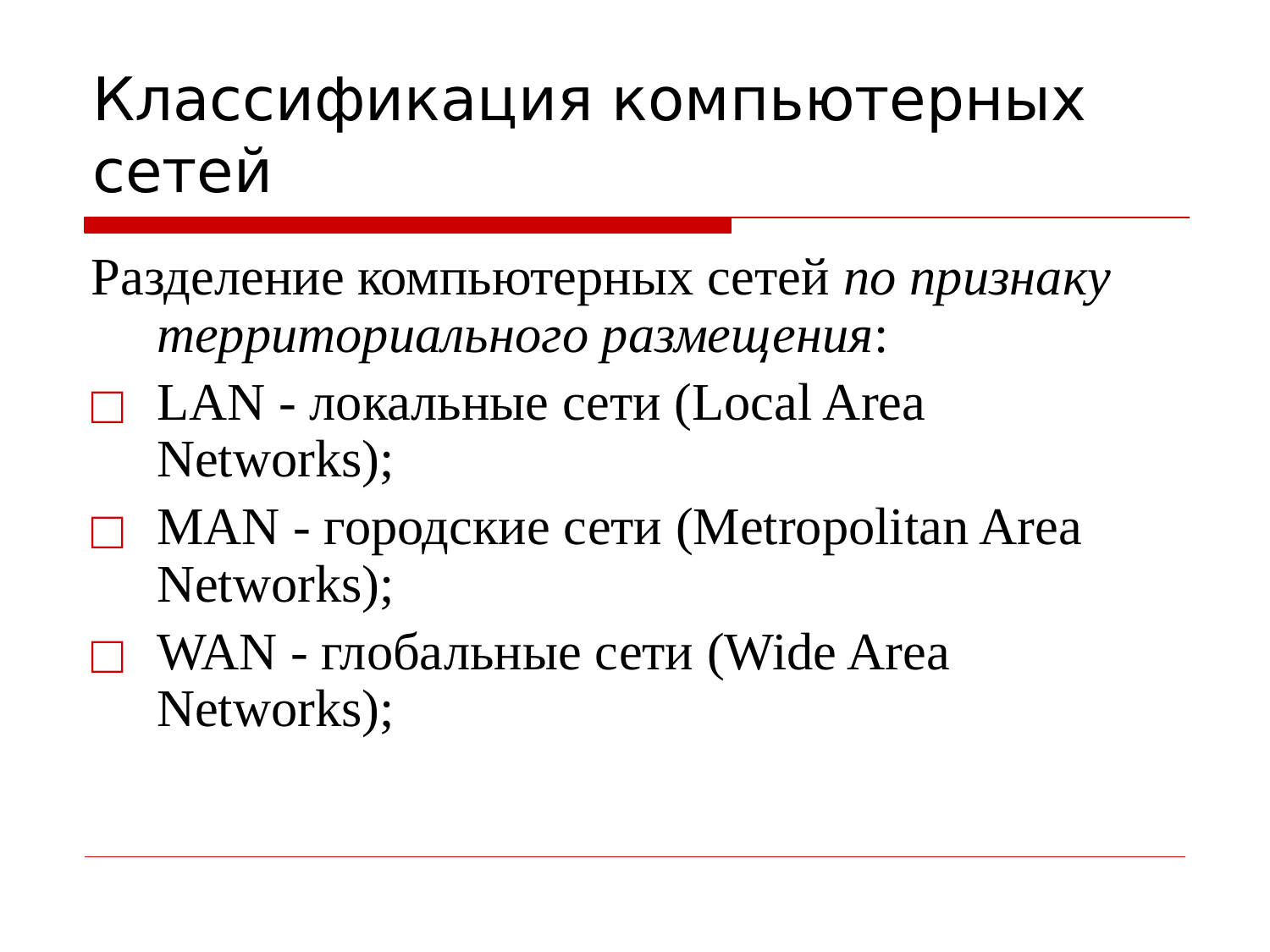

# Классификация компьютерных сетей
Разделение компьютерных сетей по признаку территориального размещения:
LAN - локальные сети (Local Area Networks);
MAN - городские сети (Metropolitan Area Networks);
WAN - глобальные сети (Wide Area Networks);